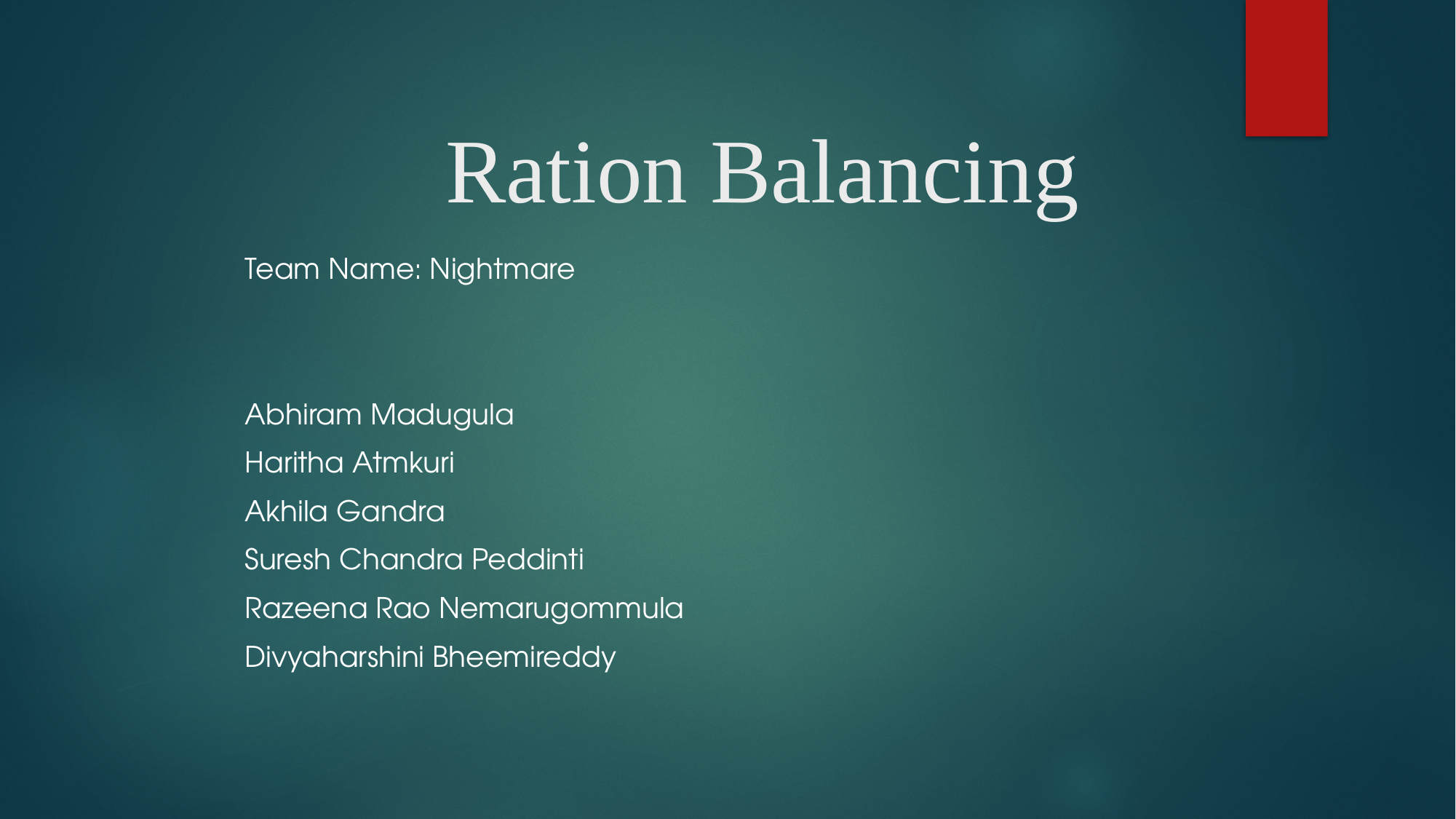

# Ration Balancing
												Team Name: Nightmare

													Abhiram Madugula
													Haritha Atmkuri
													Akhila Gandra
													Suresh Chandra Peddinti
													Razeena Rao Nemarugommula
													Divyaharshini Bheemireddy